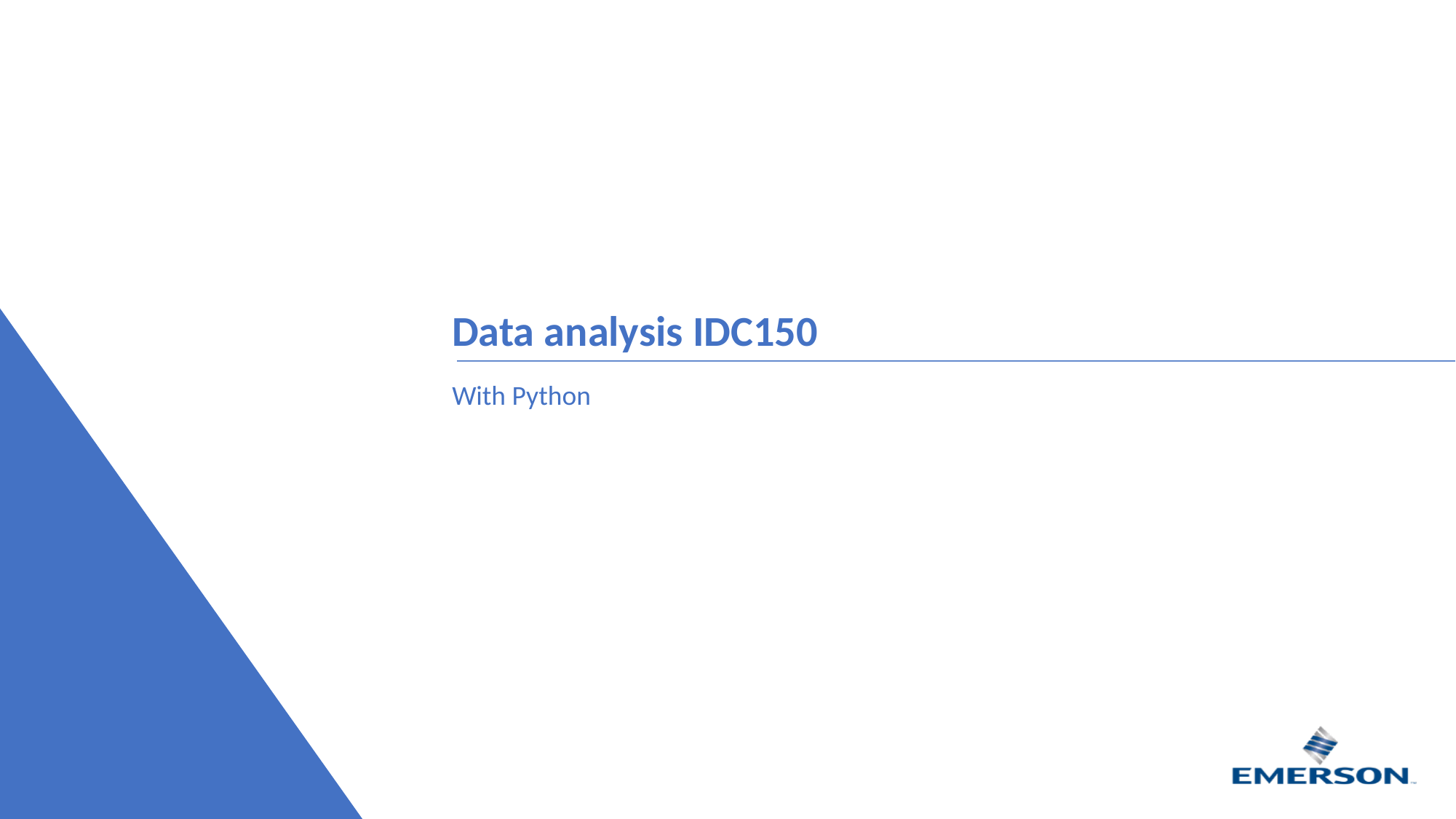

Data analysis IDC150
With Python
Emerson Confidential and Proprietary/For internal use only